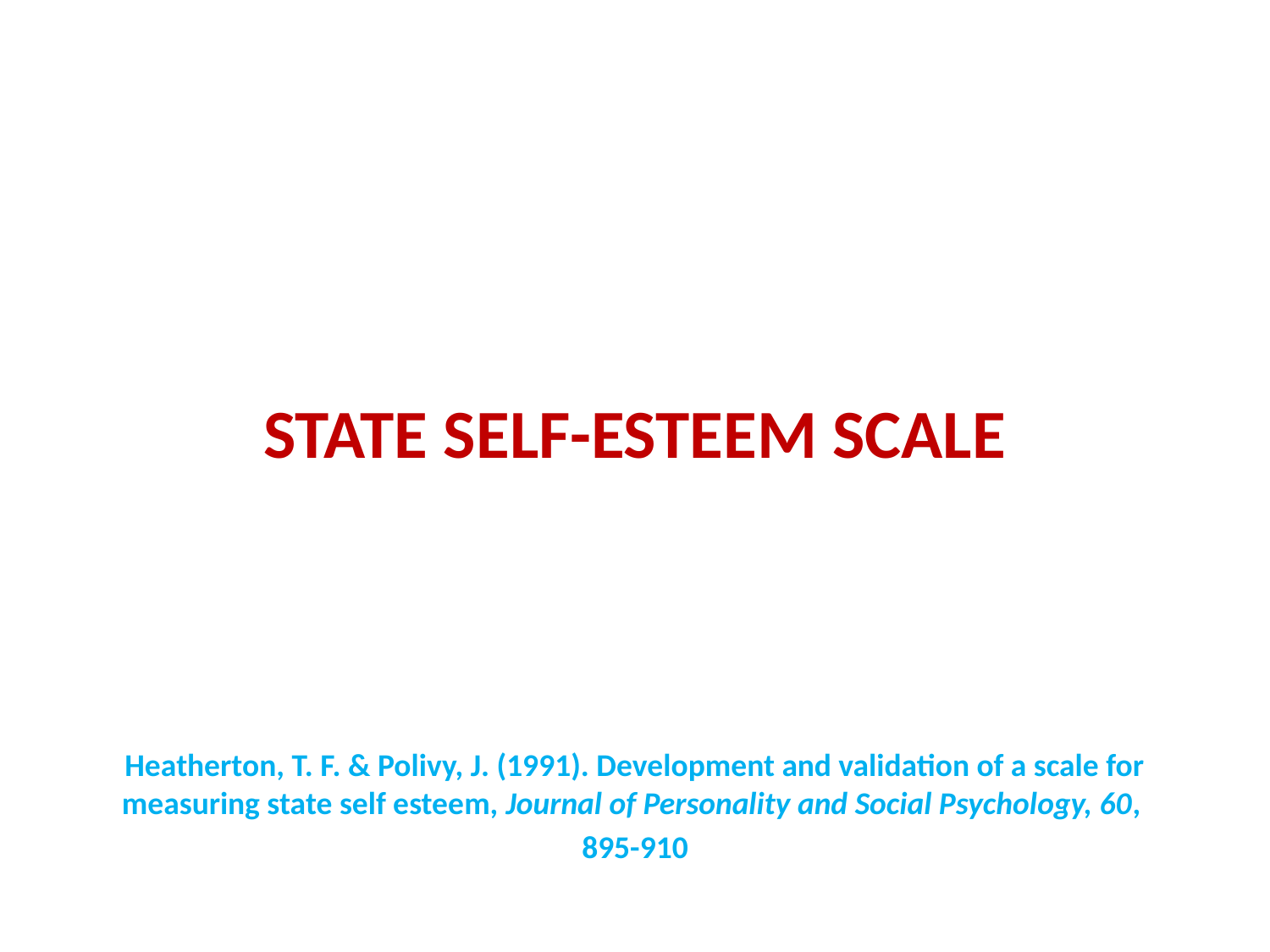

STATE SELF-ESTEEM SCALE

Heatherton, T. F. & Polivy, J. (1991). Development and validation of a scale for measuring state self esteem, Journal of Personality and Social Psychology, 60,
895-910